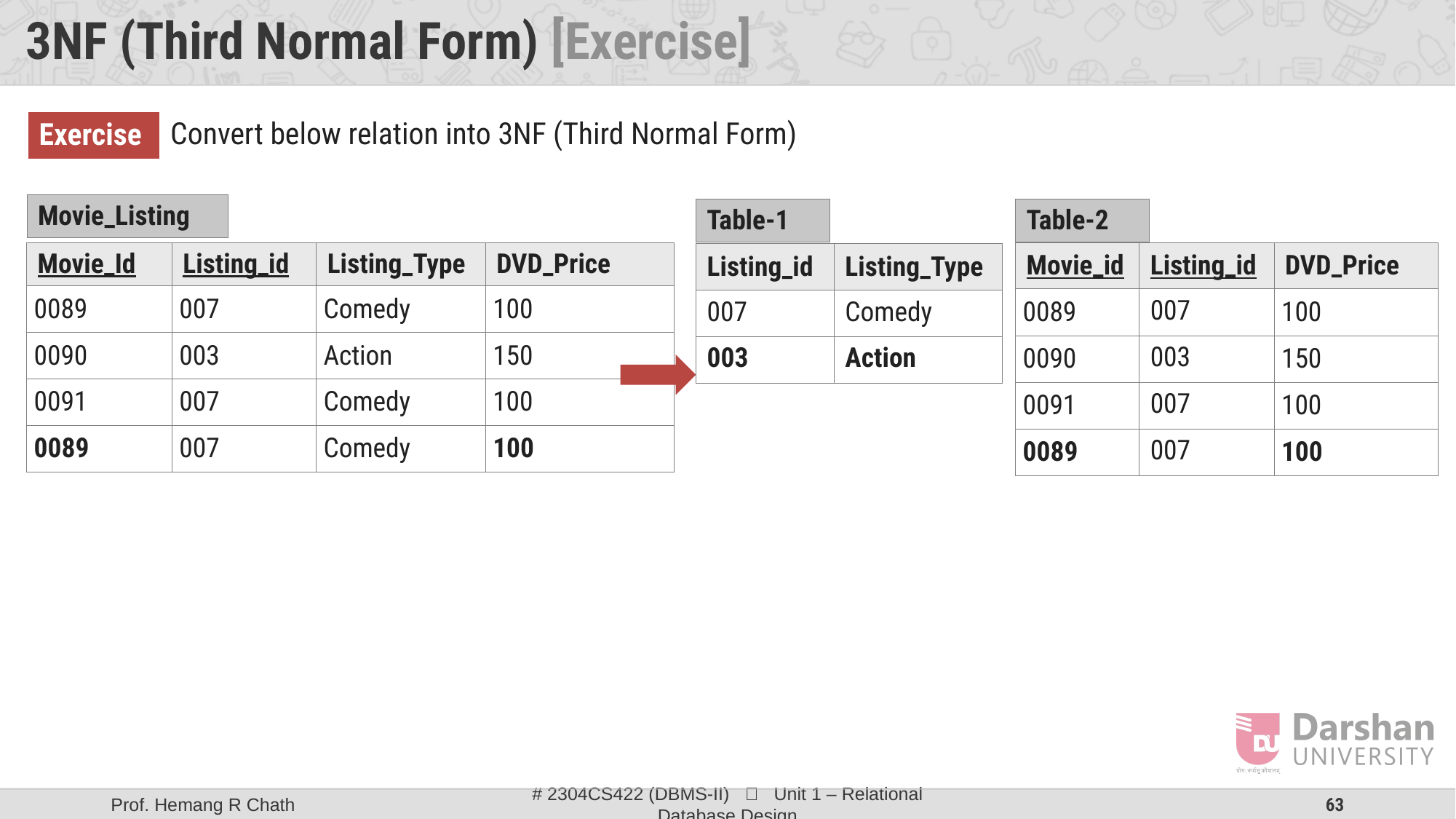

# 3NF (Third Normal Form) [Exercise]
| Convert below relation into 3NF (Third Normal Form) |
| --- |
| Exercise |
| --- |
| Movie\_Listing |
| --- |
| Table-1 |
| --- |
| Table-2 |
| --- |
| Movie\_Id | Listing\_id | Listing\_Type | DVD\_Price |
| --- | --- | --- | --- |
| 0089 | 007 | Comedy | 100 |
| 0090 | 003 | Action | 150 |
| 0091 | 007 | Comedy | 100 |
| 0089 | 007 | Comedy | 100 |
| Movie\_id | Listing\_id | DVD\_Price |
| --- | --- | --- |
| 0089 | 007 | 100 |
| 0090 | 003 | 150 |
| 0091 | 007 | 100 |
| 0089 | 007 | 100 |
| Listing\_id | Listing\_Type |
| --- | --- |
| 007 | Comedy |
| 003 | Action |